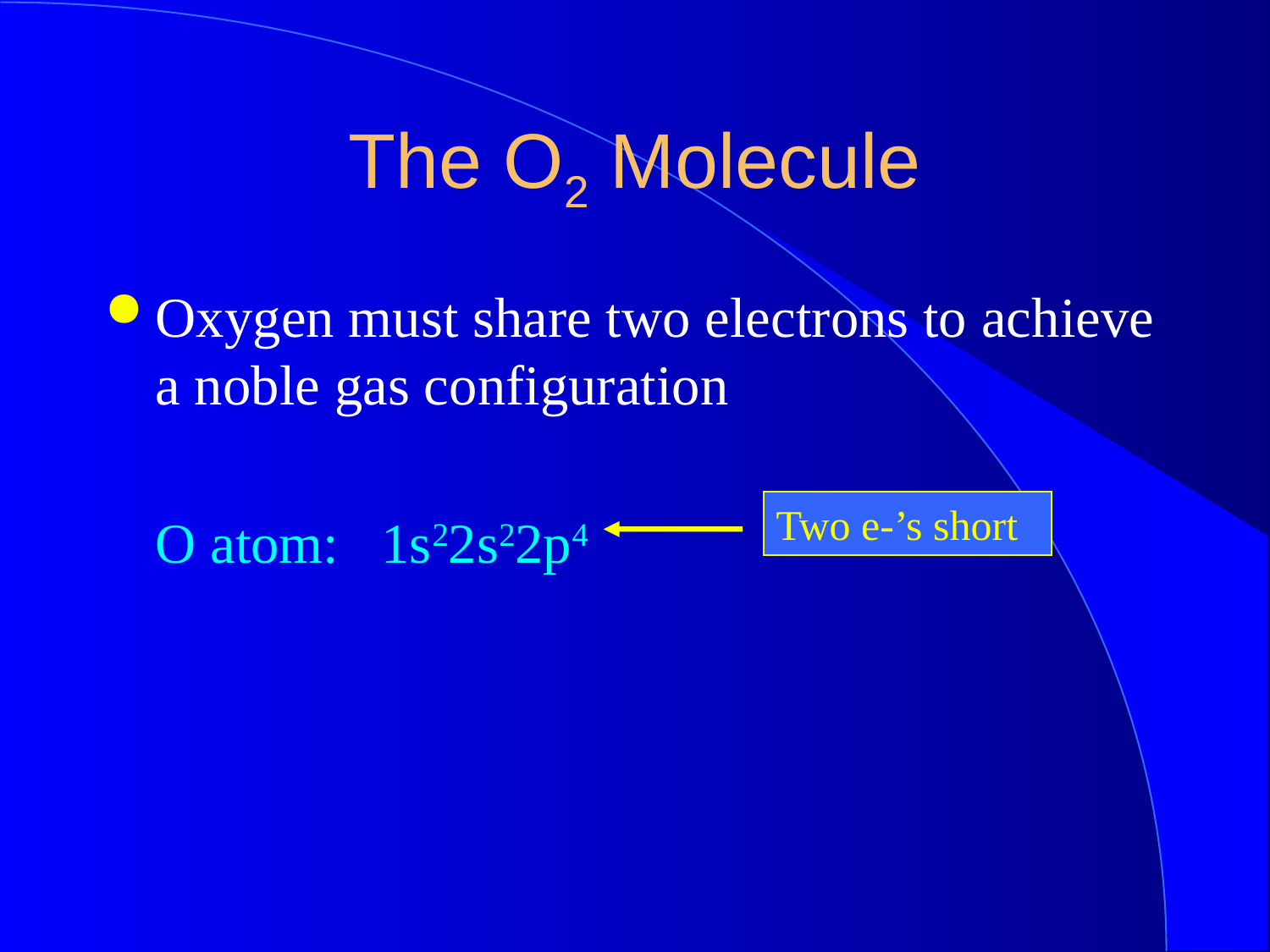

The O2 Molecule
Oxygen must share two electrons to achieve a noble gas configuration

O atom:   1s22s22p4

Two e-’s short